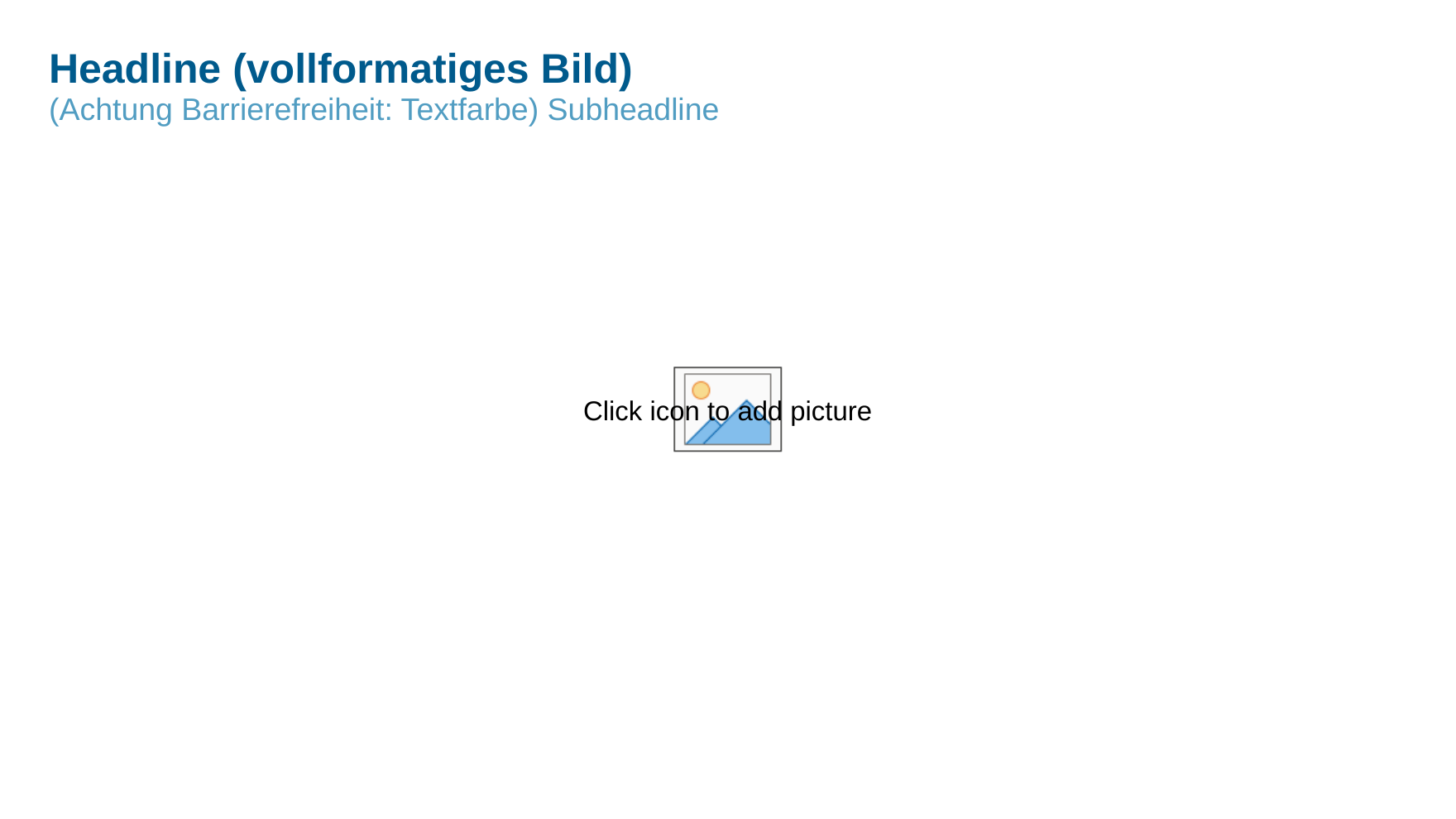

# Headline (vollformatiges Bild)
(Achtung Barrierefreiheit: Textfarbe) Subheadline